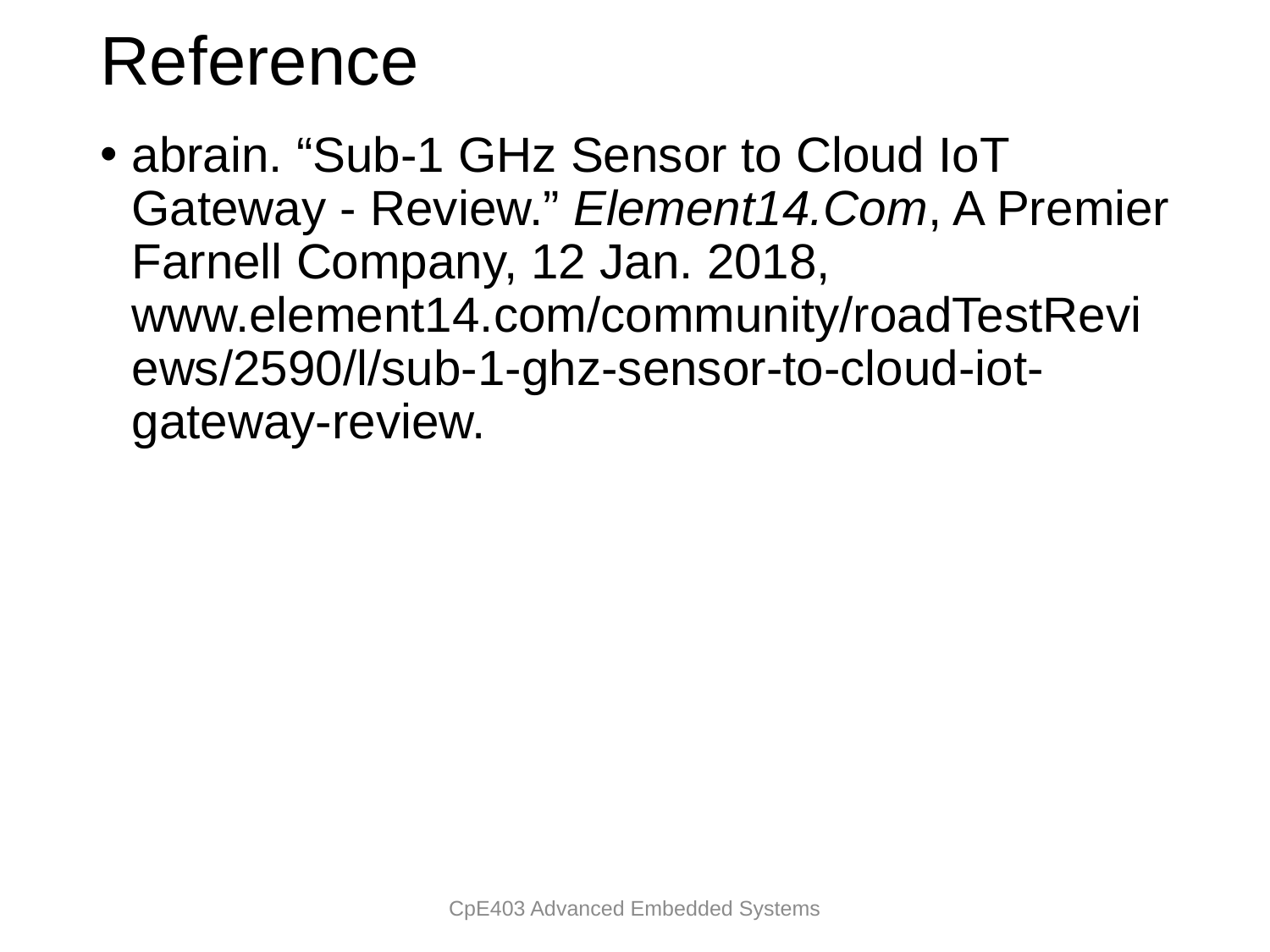

# Reference
abrain. “Sub-1 GHz Sensor to Cloud IoT Gateway - Review.” Element14.Com, A Premier Farnell Company, 12 Jan. 2018, www.element14.com/community/roadTestReviews/2590/l/sub-1-ghz-sensor-to-cloud-iot-gateway-review.
CpE403 Advanced Embedded Systems